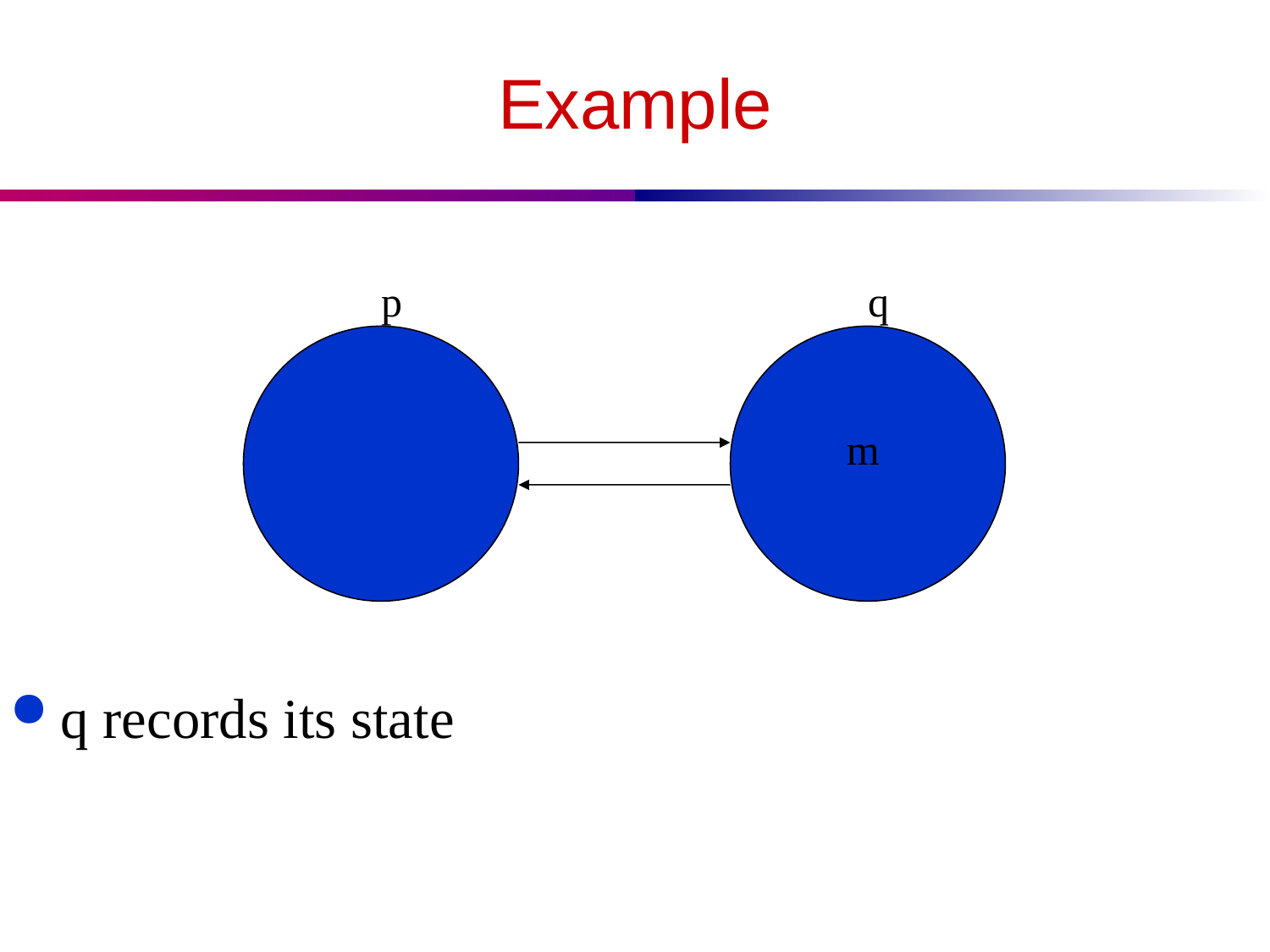

# Example
p
q

m

q records its state